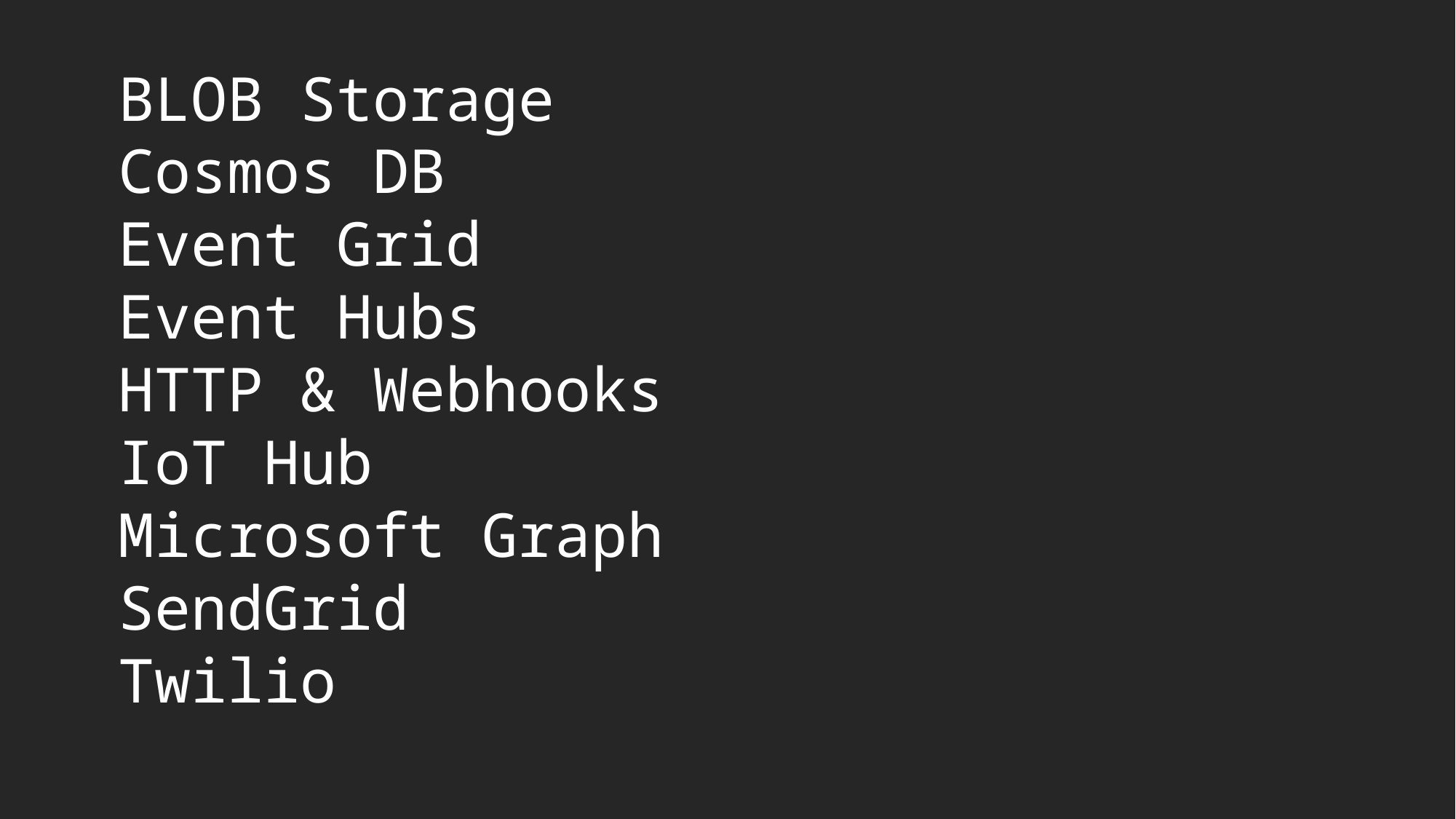

BLOB Storage
Cosmos DB
Event Grid
Event Hubs
HTTP & Webhooks
IoT Hub
Microsoft Graph
SendGrid
Twilio